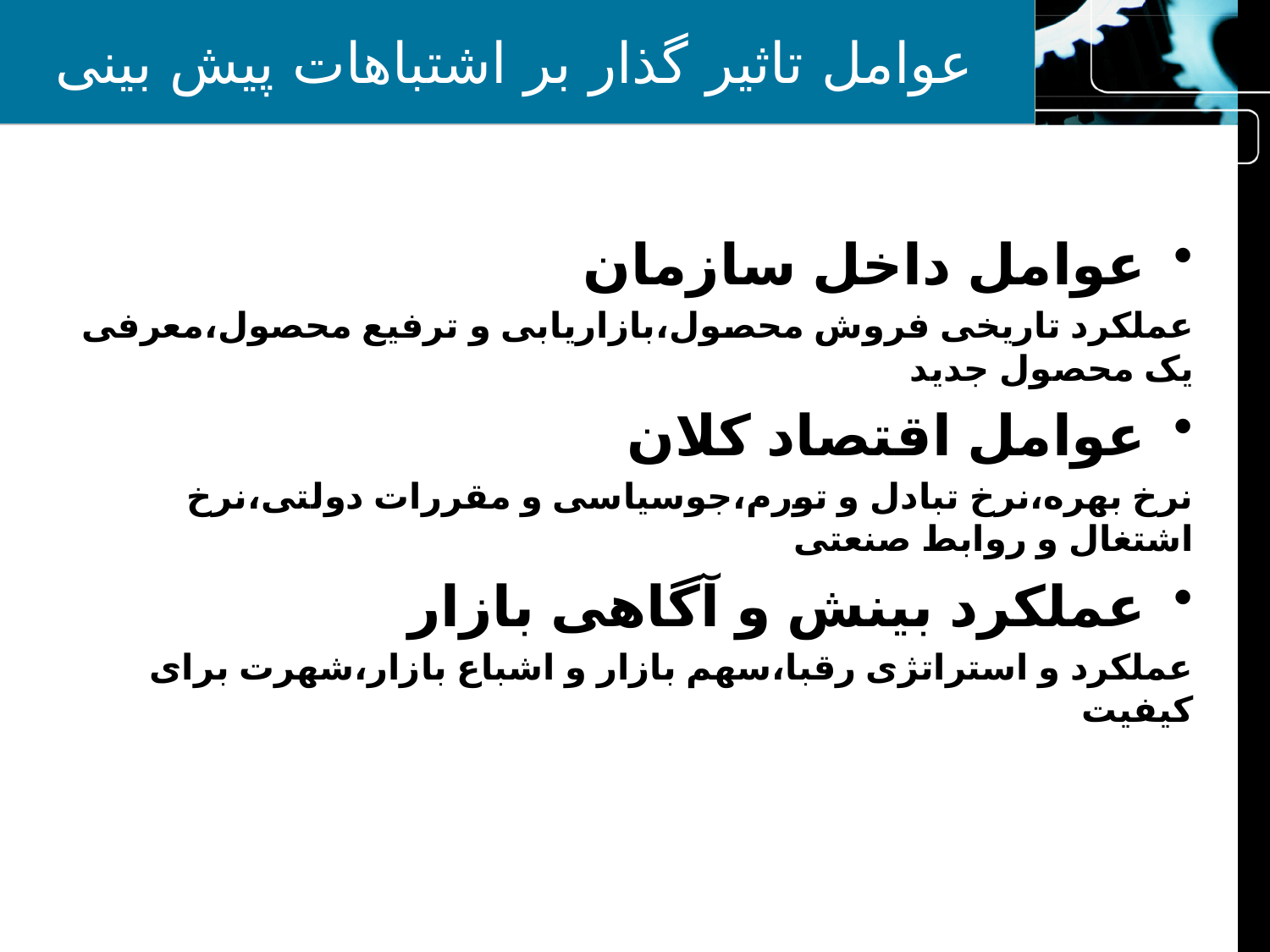

# عوامل تاثیر گذار بر اشتباهات پیش بینی
عوامل داخل سازمان
عملکرد تاریخی فروش محصول،بازاریابی و ترفیع محصول،معرفی یک محصول جدید
عوامل اقتصاد کلان
نرخ بهره،نرخ تبادل و تورم،جوسیاسی و مقررات دولتی،نرخ اشتغال و روابط صنعتی
عملکرد بینش و آگاهی بازار
عملکرد و استراتژی رقبا،سهم بازار و اشباع بازار،شهرت برای کیفیت